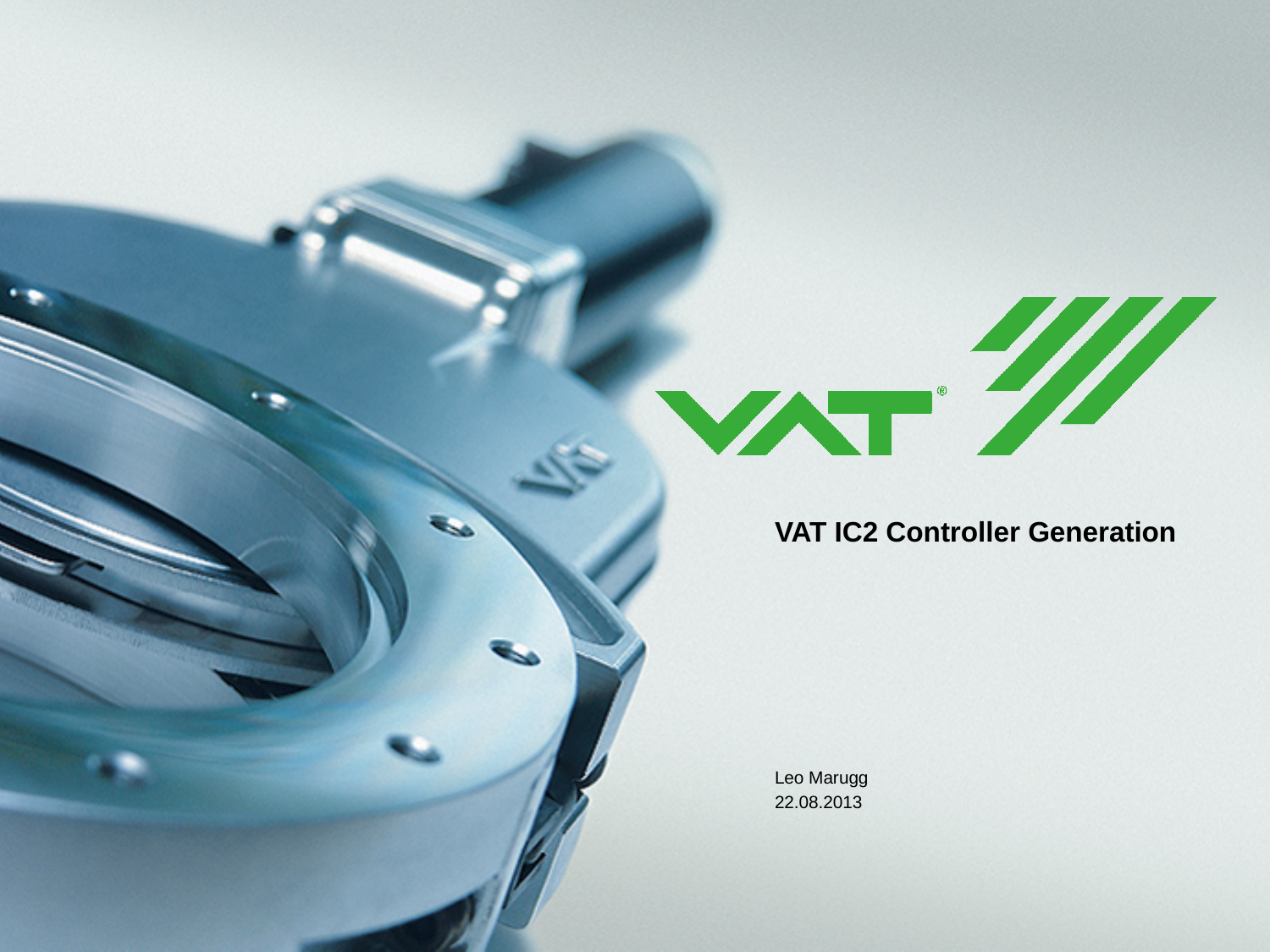

# VAT IC2 Controller Generation
Leo Marugg
22.08.2013